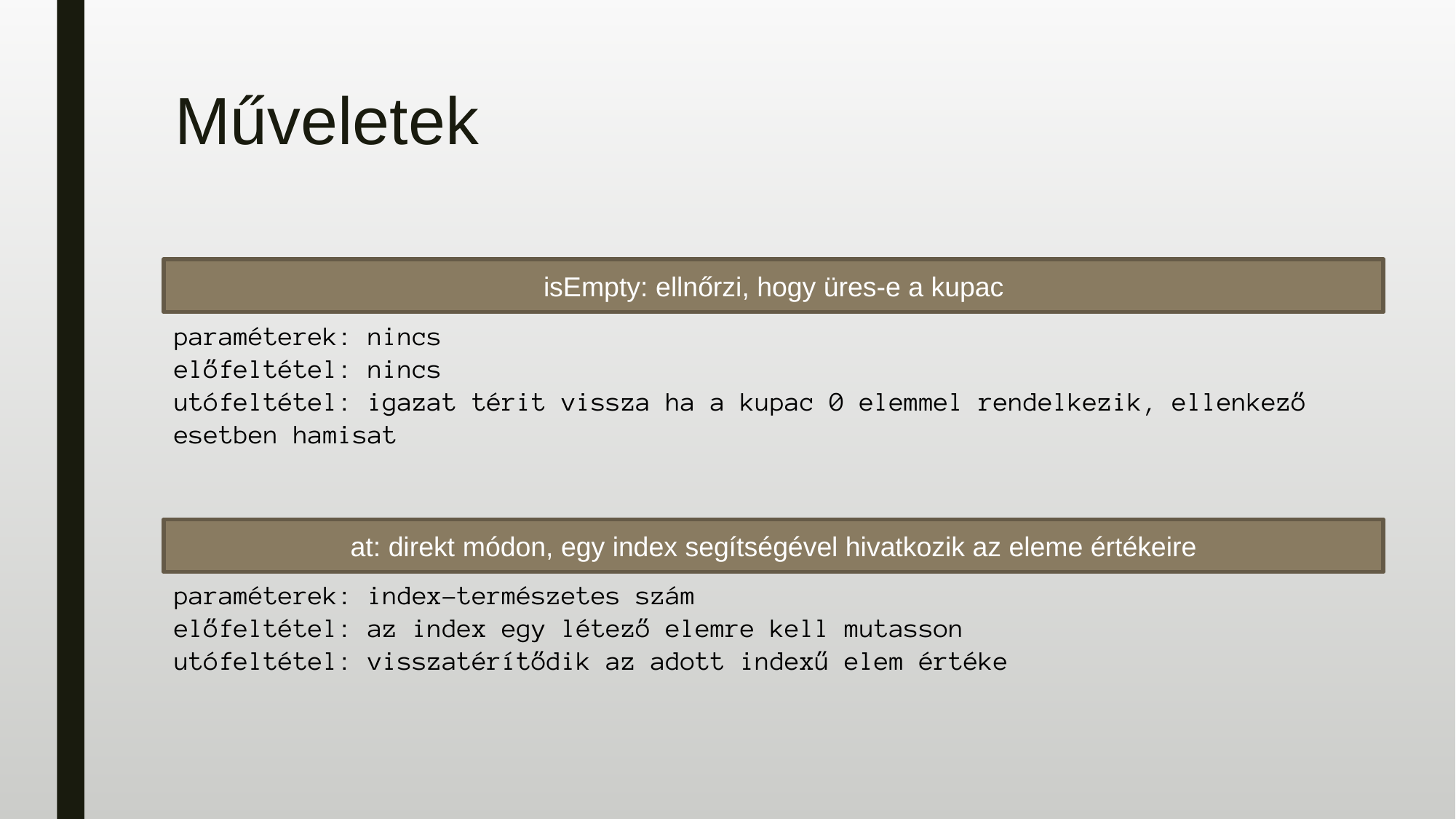

# Műveletek
isEmpty: ellnőrzi, hogy üres-e a kupac
paraméterek: nincs
előfeltétel: nincs
utófeltétel: igazat térit vissza ha a kupac 0 elemmel rendelkezik, ellenkező esetben hamisat
at: direkt módon, egy index segítségével hivatkozik az eleme értékeire
paraméterek: index-természetes szám
előfeltétel: az index egy létező elemre kell mutasson
utófeltétel: visszatérítődik az adott indexű elem értéke